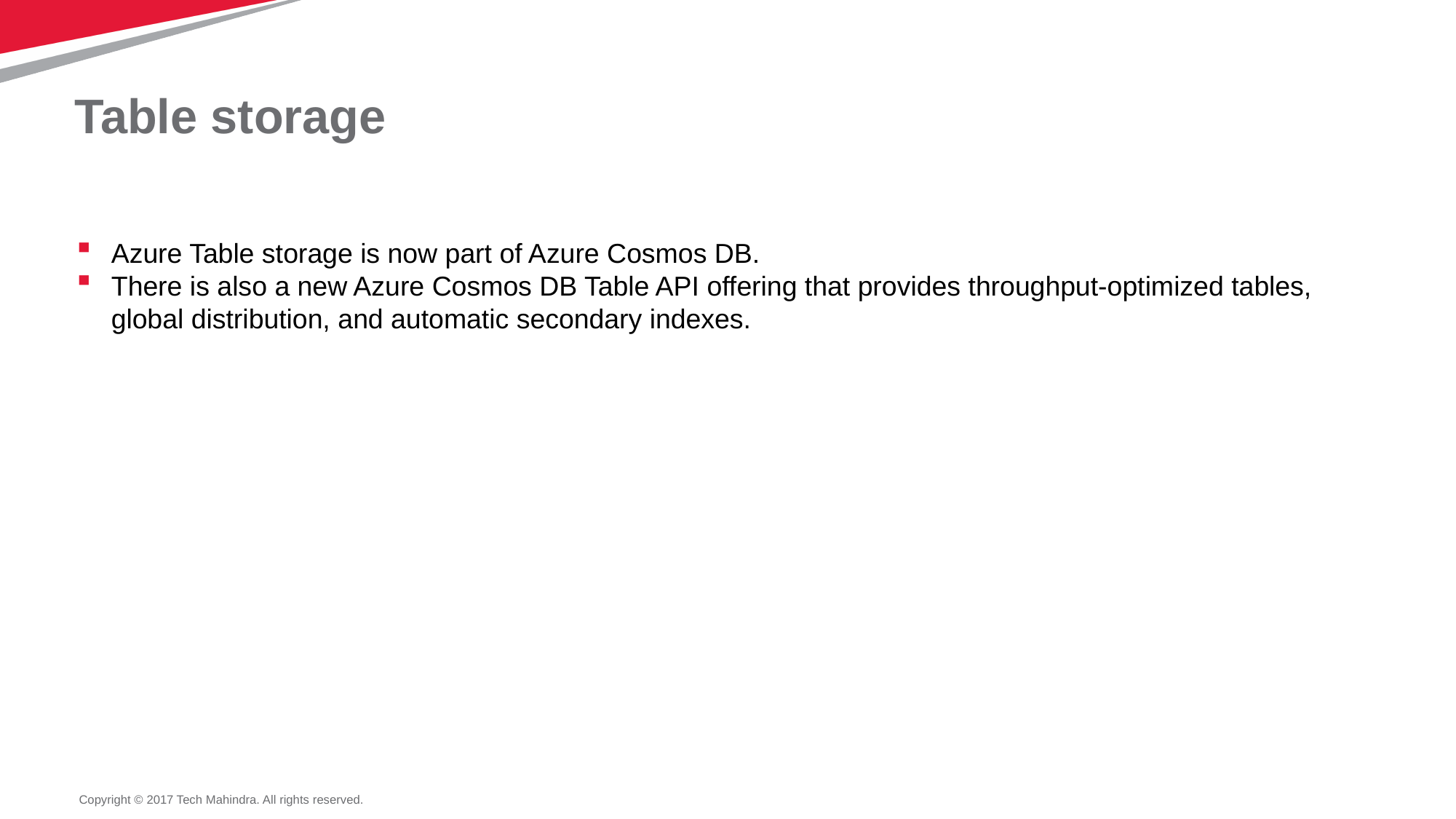

# Table storage
Azure Table storage is now part of Azure Cosmos DB.
There is also a new Azure Cosmos DB Table API offering that provides throughput-optimized tables, global distribution, and automatic secondary indexes.